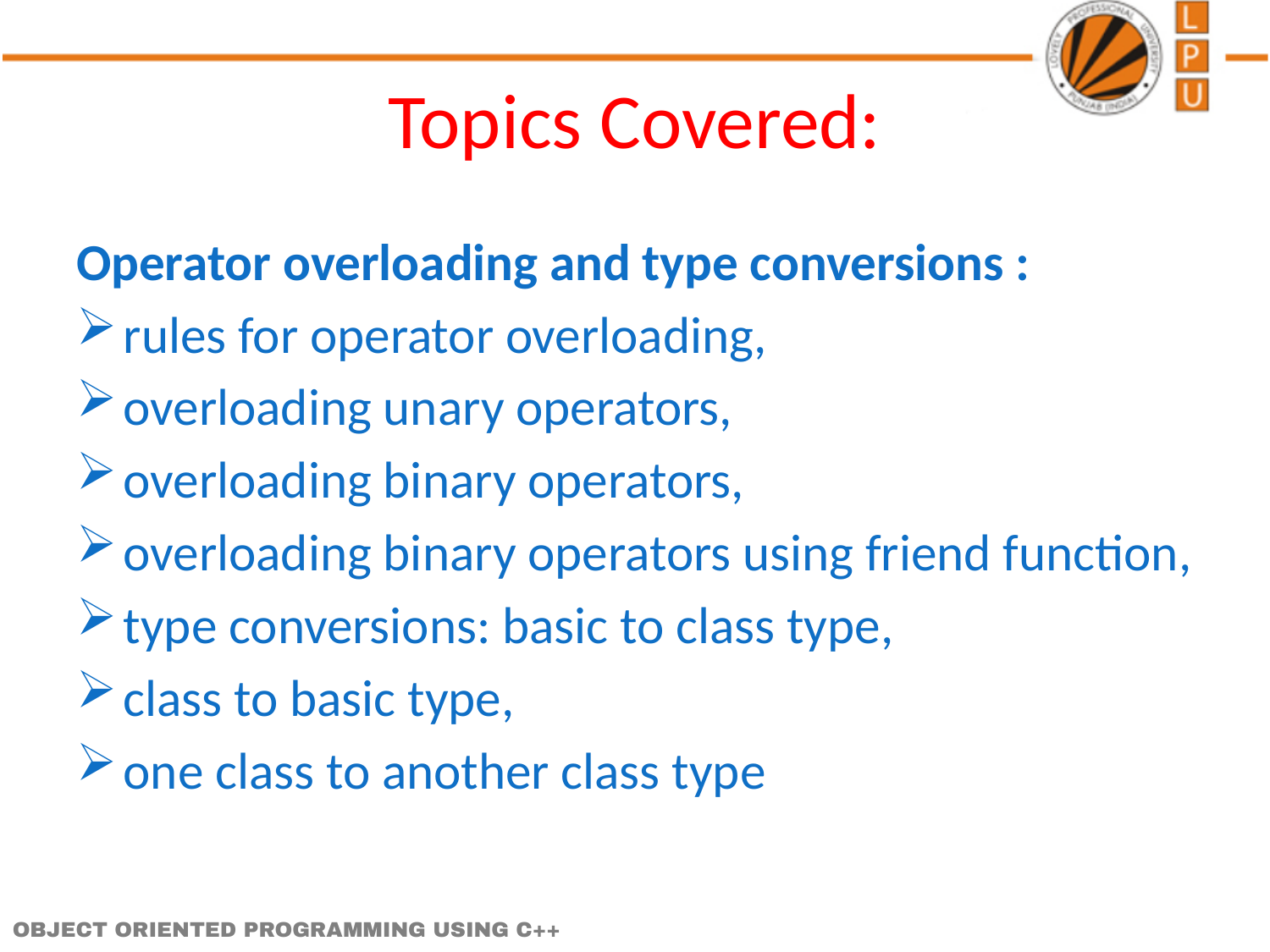

# Topics Covered:
Operator overloading and type conversions :
rules for operator overloading,
overloading unary operators,
overloading binary operators,
overloading binary operators using friend function,
type conversions: basic to class type,
class to basic type,
one class to another class type